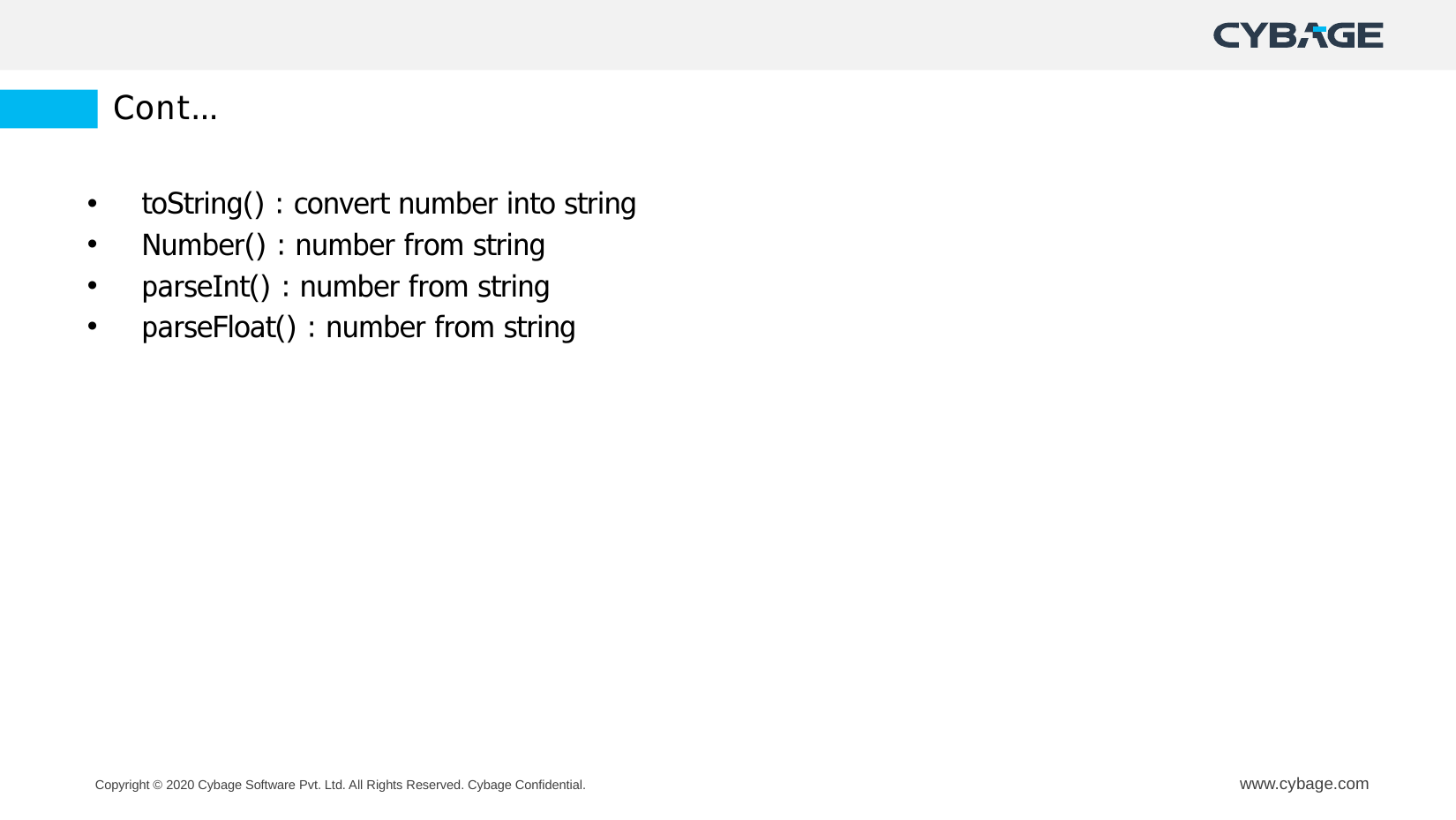

# Cont…
toString() : convert number into string
Number() : number from string
parseInt() : number from string
parseFloat() : number from string